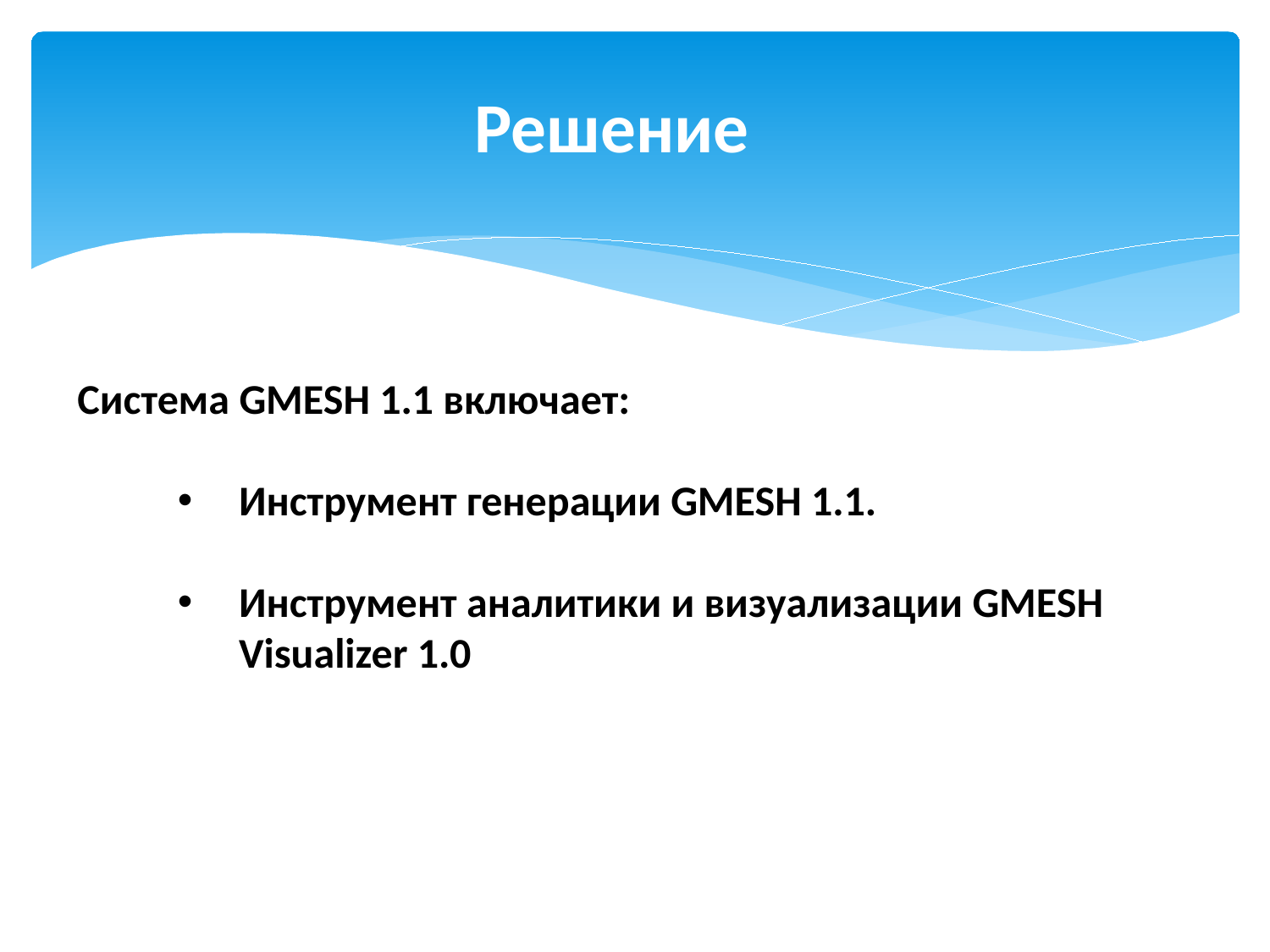

Решение
Система GMESH 1.1 включает:

Инструмент генерации GMESH 1.1.

Инструмент аналитики и визуализации GMESH Visualizer 1.0

1